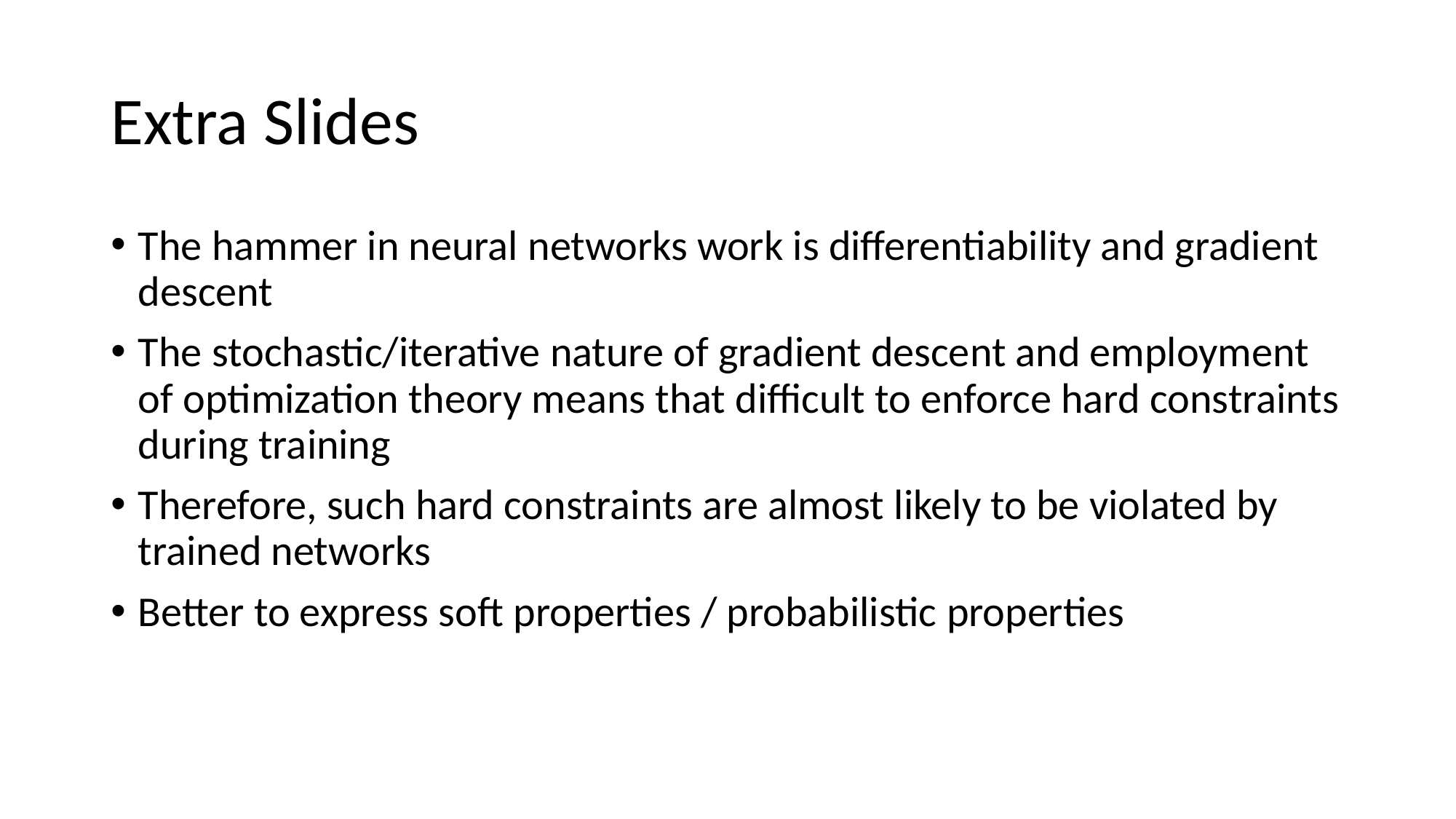

# Extra Slides
The hammer in neural networks work is differentiability and gradient descent
The stochastic/iterative nature of gradient descent and employment of optimization theory means that difficult to enforce hard constraints during training
Therefore, such hard constraints are almost likely to be violated by trained networks
Better to express soft properties / probabilistic properties